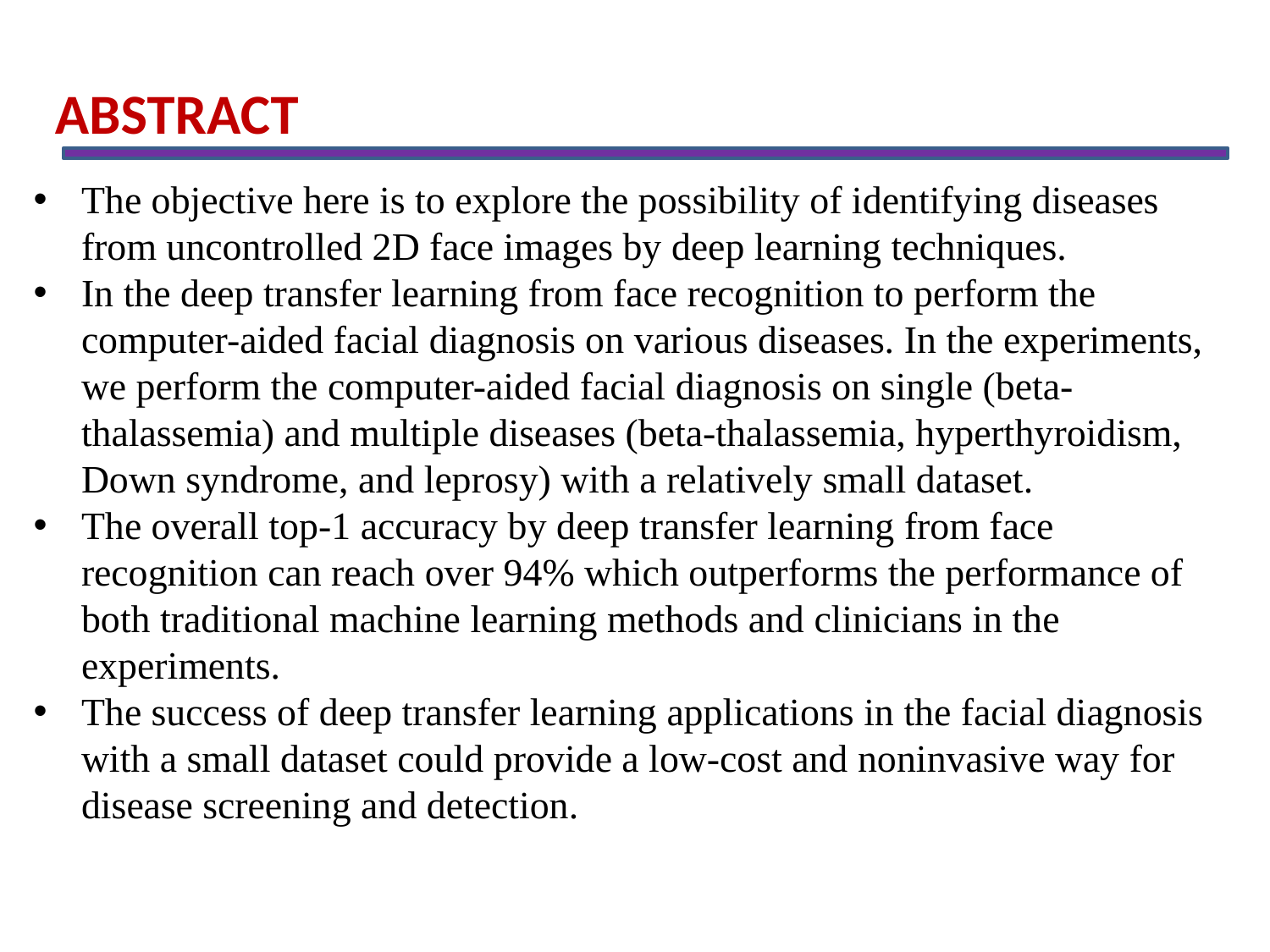

ABSTRACT

The objective here is to explore the possibility of identifying diseases from uncontrolled 2D face images by deep learning techniques.
In the deep transfer learning from face recognition to perform the computer-aided facial diagnosis on various diseases. In the experiments, we perform the computer-aided facial diagnosis on single (beta-thalassemia) and multiple diseases (beta-thalassemia, hyperthyroidism, Down syndrome, and leprosy) with a relatively small dataset.
The overall top-1 accuracy by deep transfer learning from face recognition can reach over 94% which outperforms the performance of both traditional machine learning methods and clinicians in the experiments.
The success of deep transfer learning applications in the facial diagnosis with a small dataset could provide a low-cost and noninvasive way for disease screening and detection.